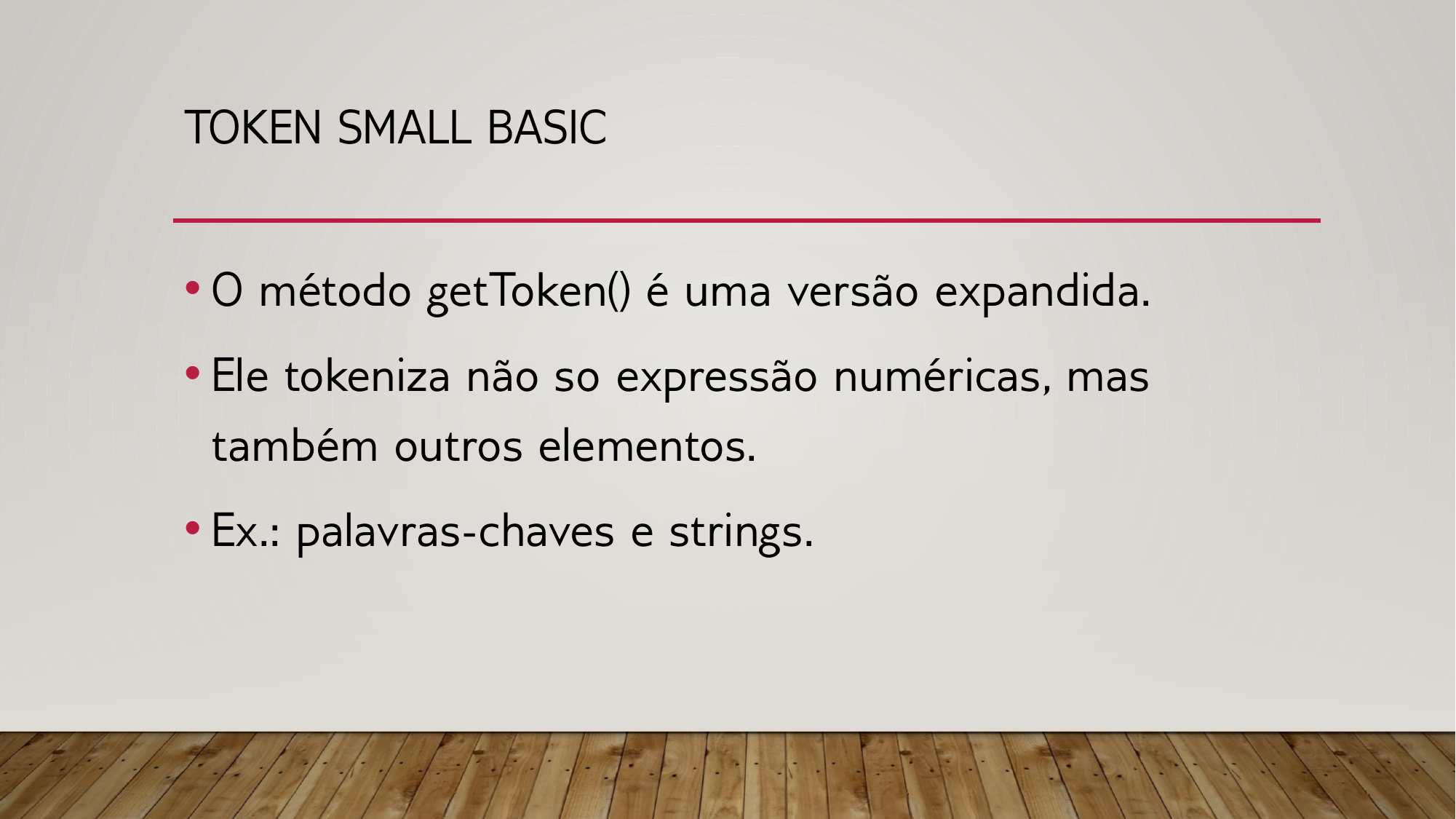

# Token Small basic
O método getToken() é uma versão expandida.
Ele tokeniza não so expressão numéricas, mas também outros elementos.
Ex.: palavras-chaves e strings.